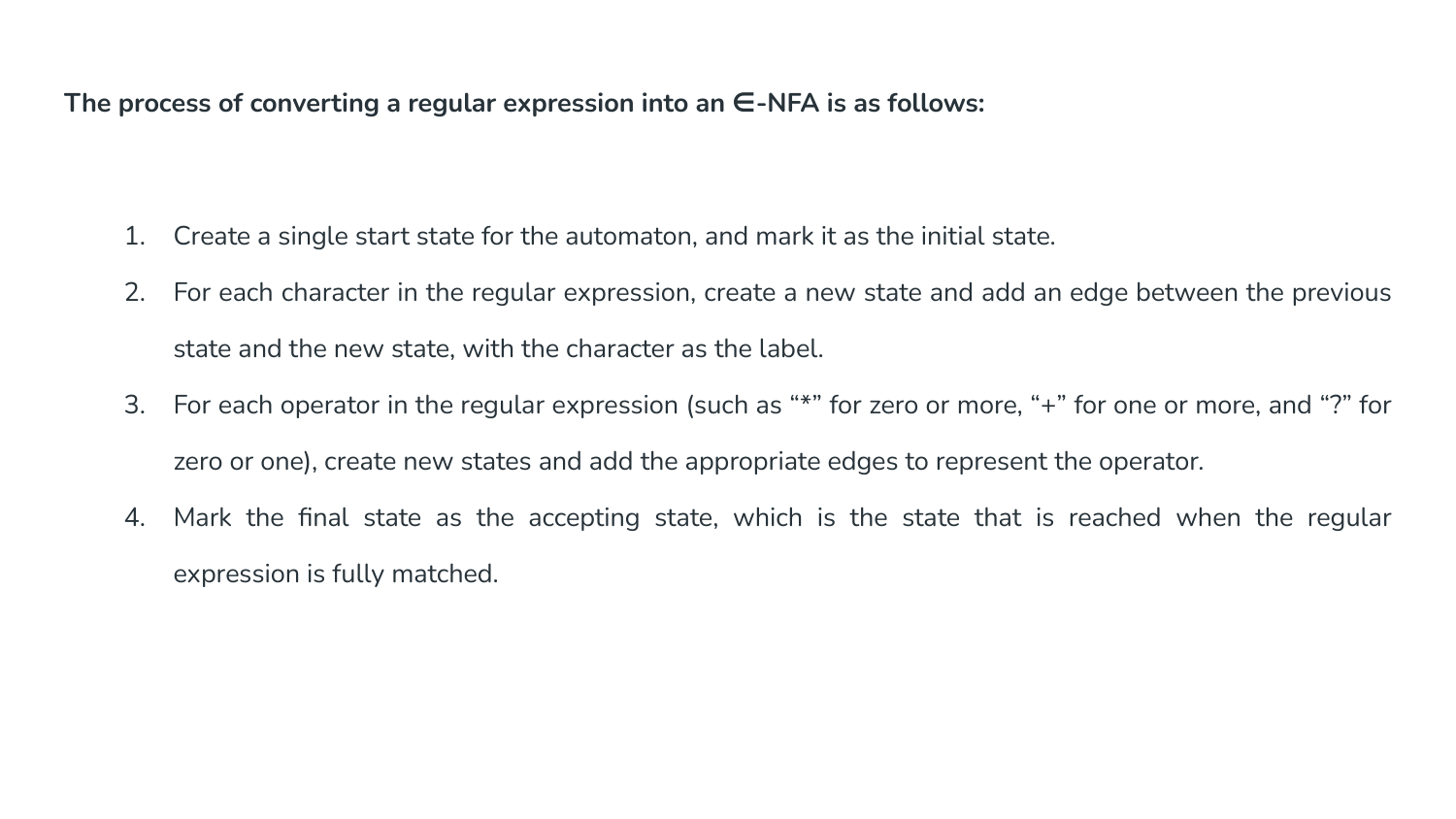

# The process of converting a regular expression into an ∈-NFA is as follows:
Create a single start state for the automaton, and mark it as the initial state.
For each character in the regular expression, create a new state and add an edge between the previous state and the new state, with the character as the label.
For each operator in the regular expression (such as “*” for zero or more, “+” for one or more, and “?” for zero or one), create new states and add the appropriate edges to represent the operator.
Mark the final state as the accepting state, which is the state that is reached when the regular expression is fully matched.